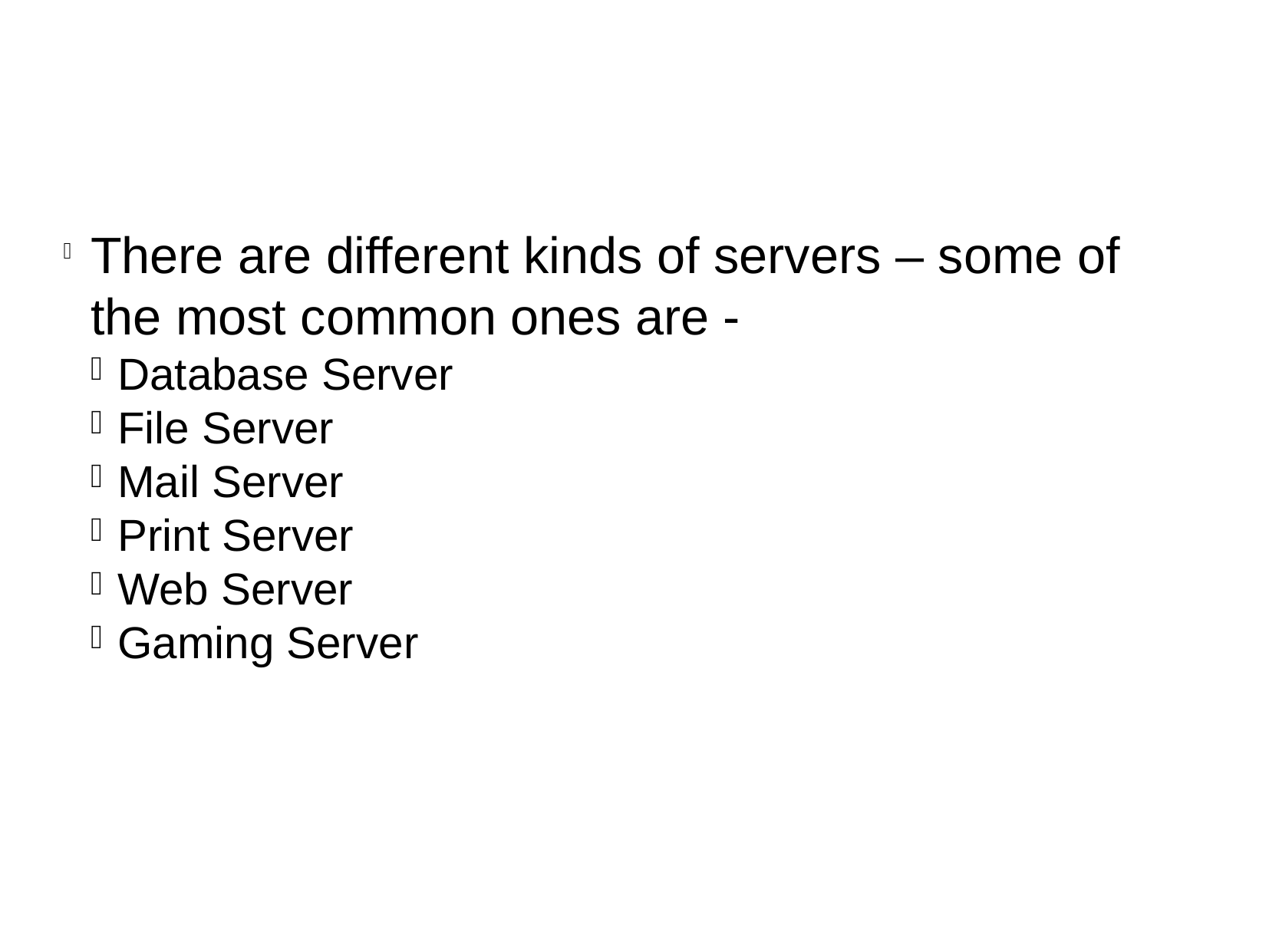

There are different kinds of servers – some of the most common ones are -
Database Server
File Server
Mail Server
Print Server
Web Server
Gaming Server